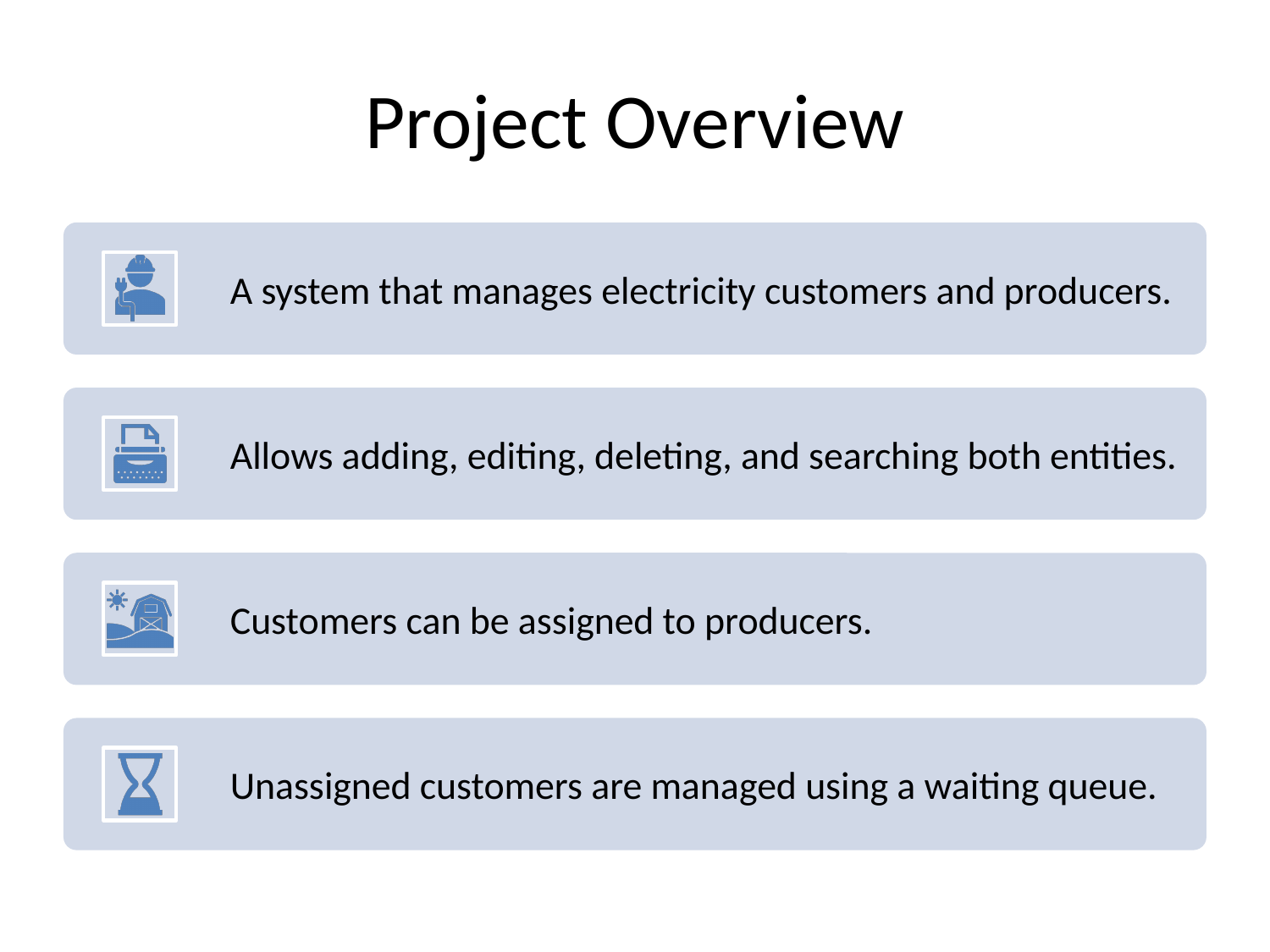

# Project Overview
A system that manages electricity customers and producers.
Allows adding, editing, deleting, and searching both entities.
Customers can be assigned to producers.
Unassigned customers are managed using a waiting queue.